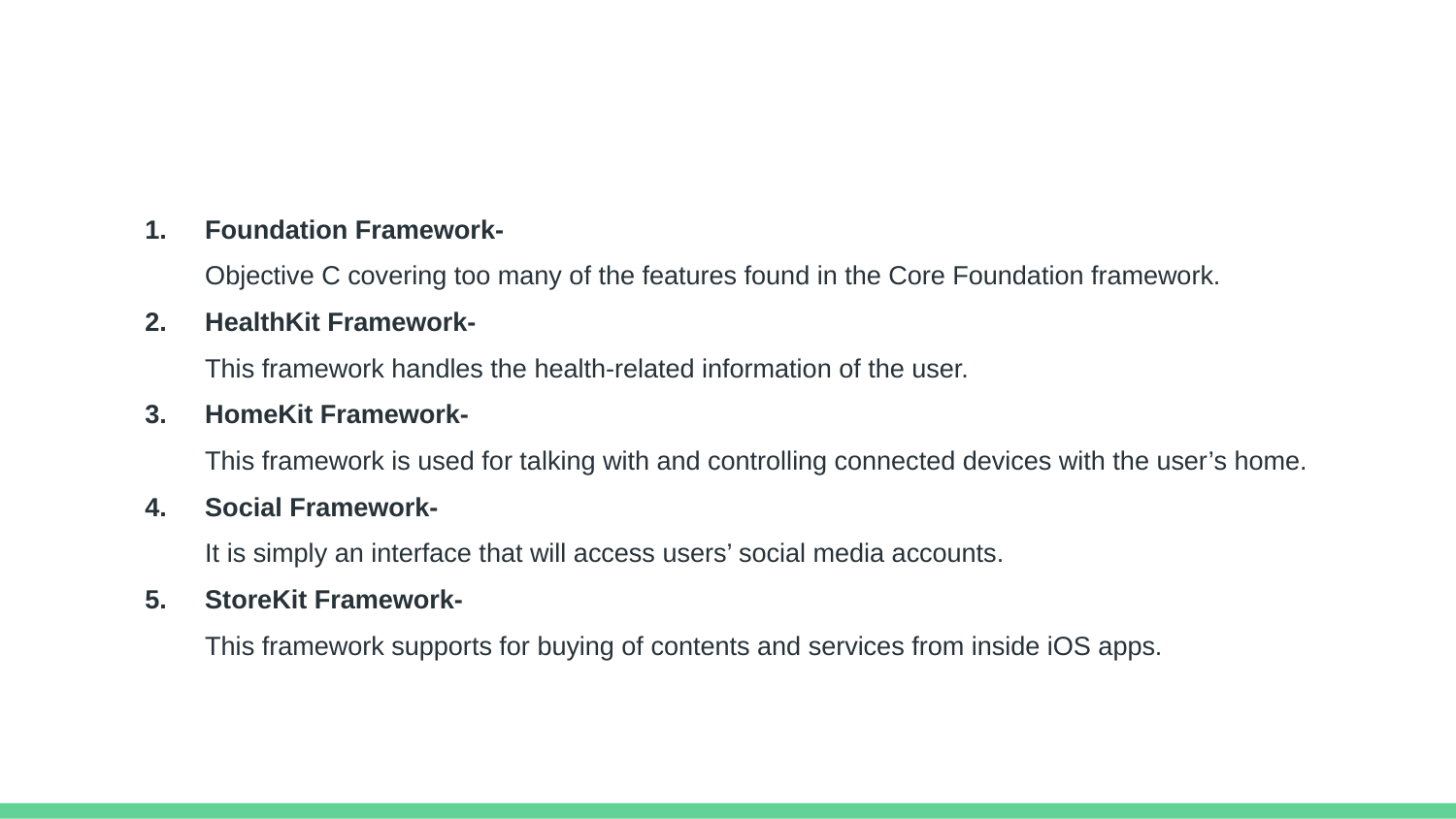

#
Foundation Framework-
Objective C covering too many of the features found in the Core Foundation framework.
HealthKit Framework-
This framework handles the health-related information of the user.
HomeKit Framework-
This framework is used for talking with and controlling connected devices with the user’s home.
Social Framework-
It is simply an interface that will access users’ social media accounts.
StoreKit Framework-
This framework supports for buying of contents and services from inside iOS apps.